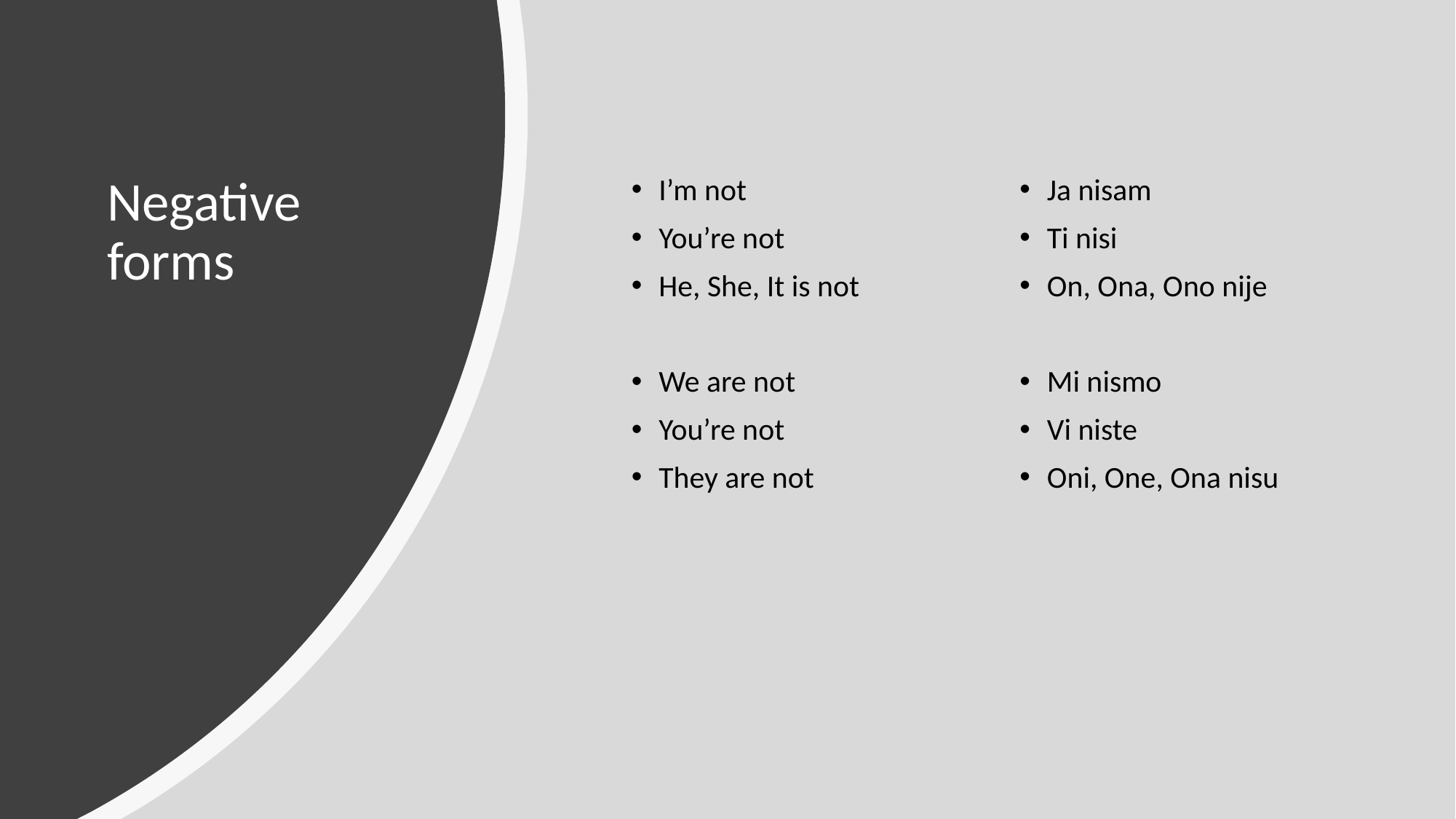

# Negative forms
I’m not
You’re not
He, She, It is not

We are not
You’re not
They are not
Ja nisam
Ti nisi
On, Ona, Ono nije

Mi nismo
Vi niste
Oni, One, Ona nisu